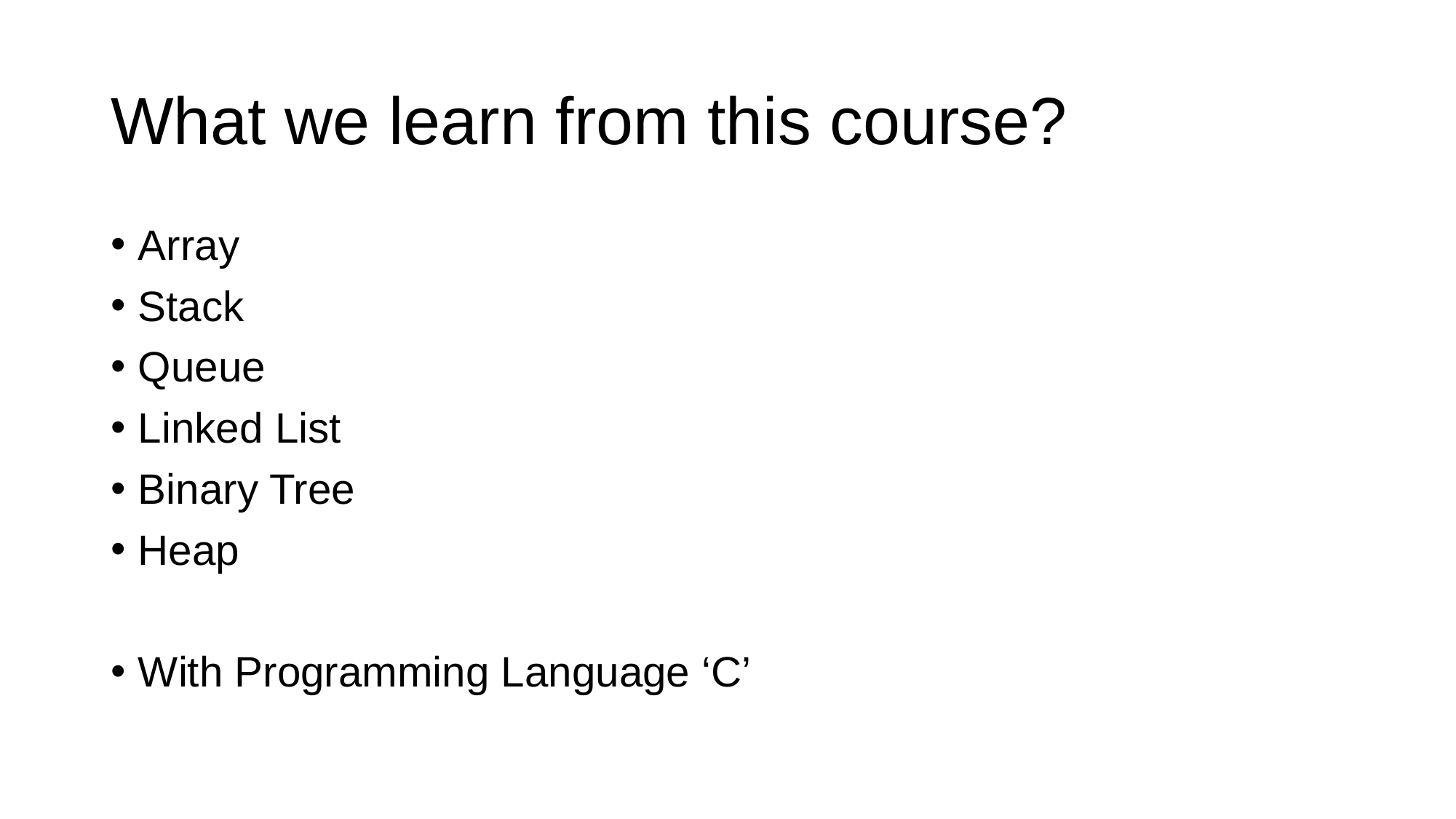

# What we learn from this course?
Array
Stack
Queue
Linked List
Binary Tree
Heap

With Programming Language ‘C’